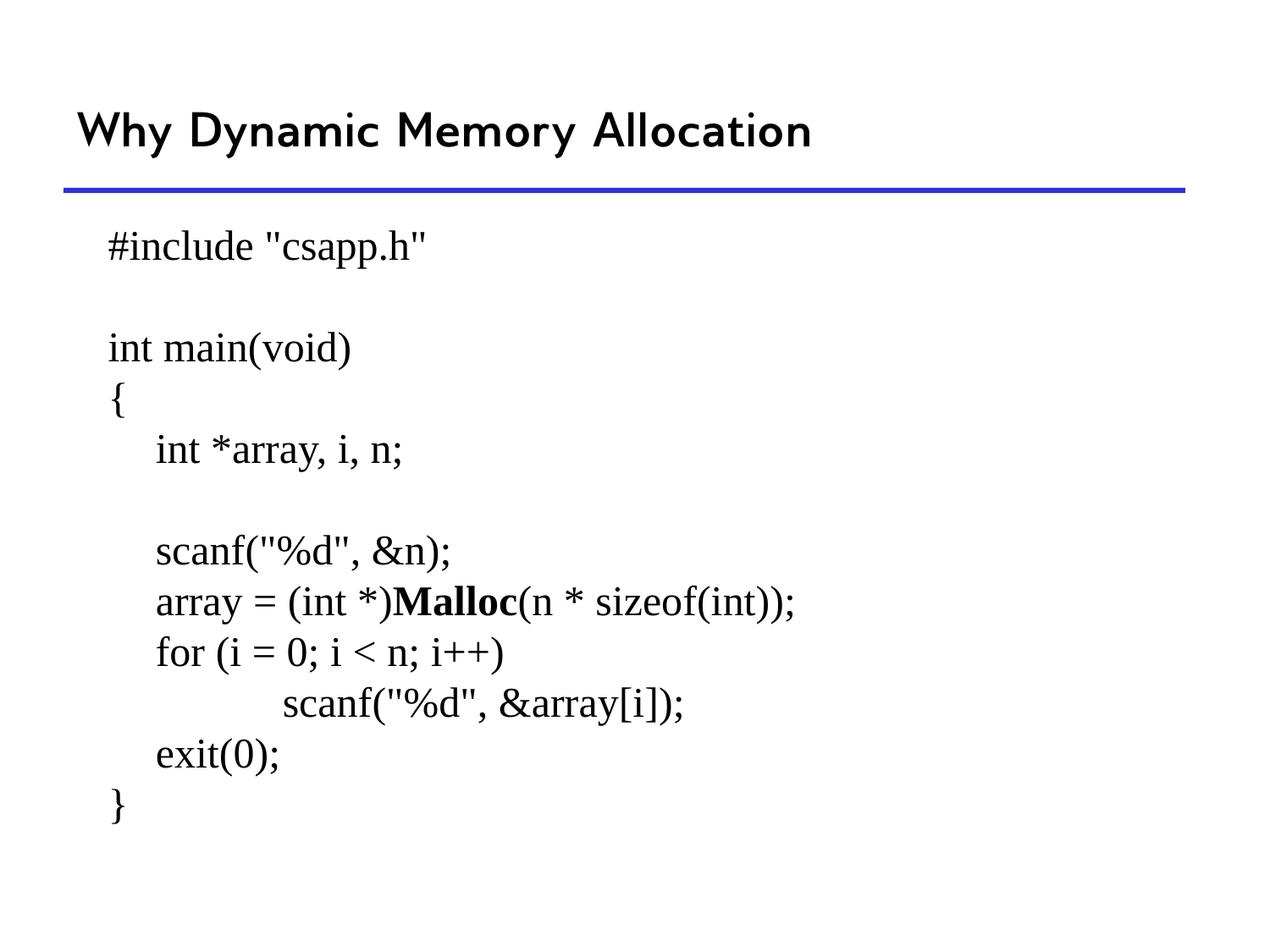

# Why Dynamic Memory Allocation
#include "csapp.h"

int main(void)
{
 	int *array, i, n;

	scanf("%d", &n);
	array = (int *)Malloc(n * sizeof(int));
	for (i = 0; i < n; i++)
		scanf("%d", &array[i]);
	exit(0);
}
8